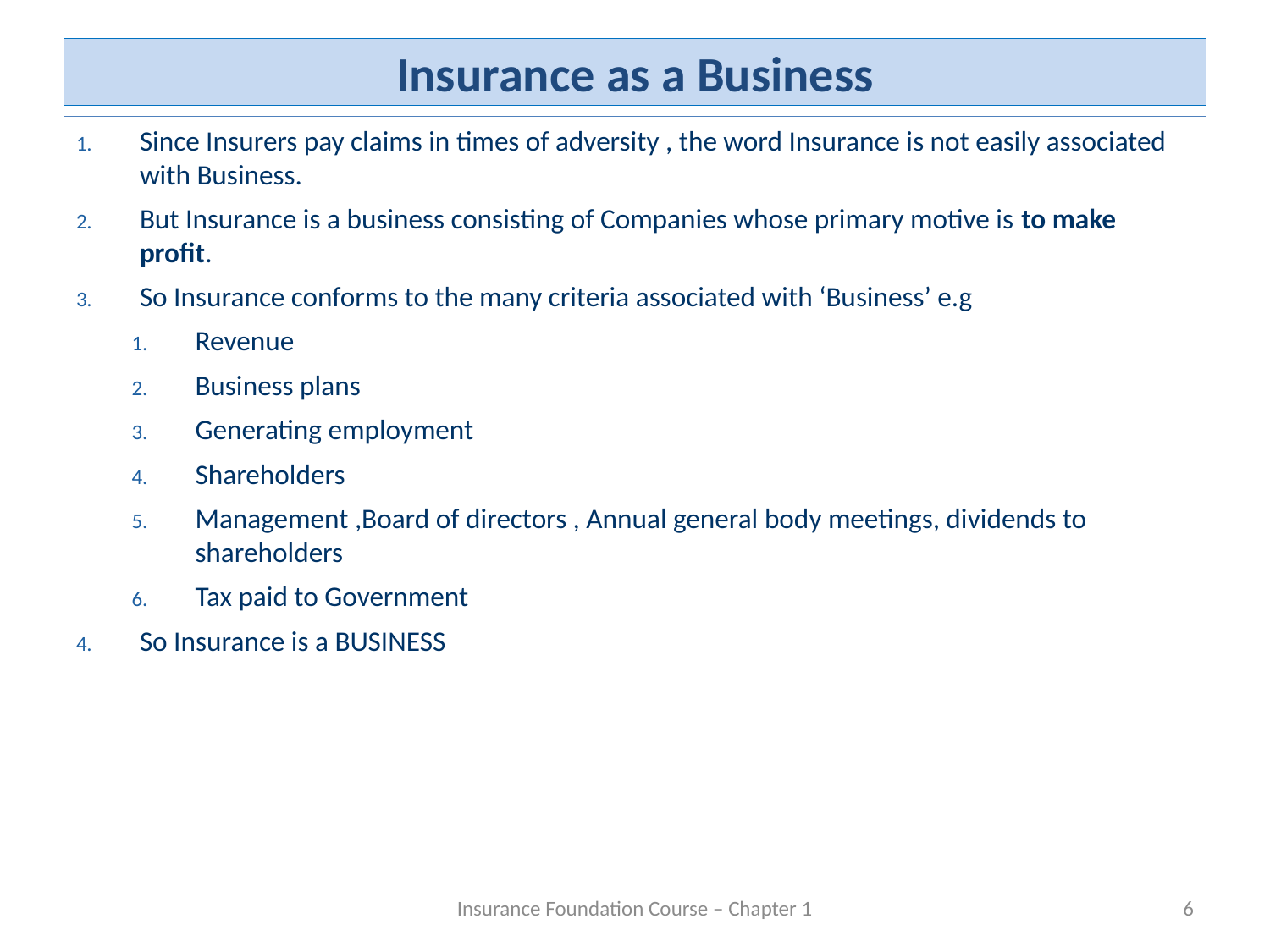

# Insurance as a Business
Since Insurers pay claims in times of adversity , the word Insurance is not easily associated with Business.
But Insurance is a business consisting of Companies whose primary motive is to make profit.
So Insurance conforms to the many criteria associated with ‘Business’ e.g
Revenue
Business plans
Generating employment
Shareholders
Management ,Board of directors , Annual general body meetings, dividends to shareholders
Tax paid to Government
So Insurance is a BUSINESS

Insurance Foundation Course – Chapter 1
6